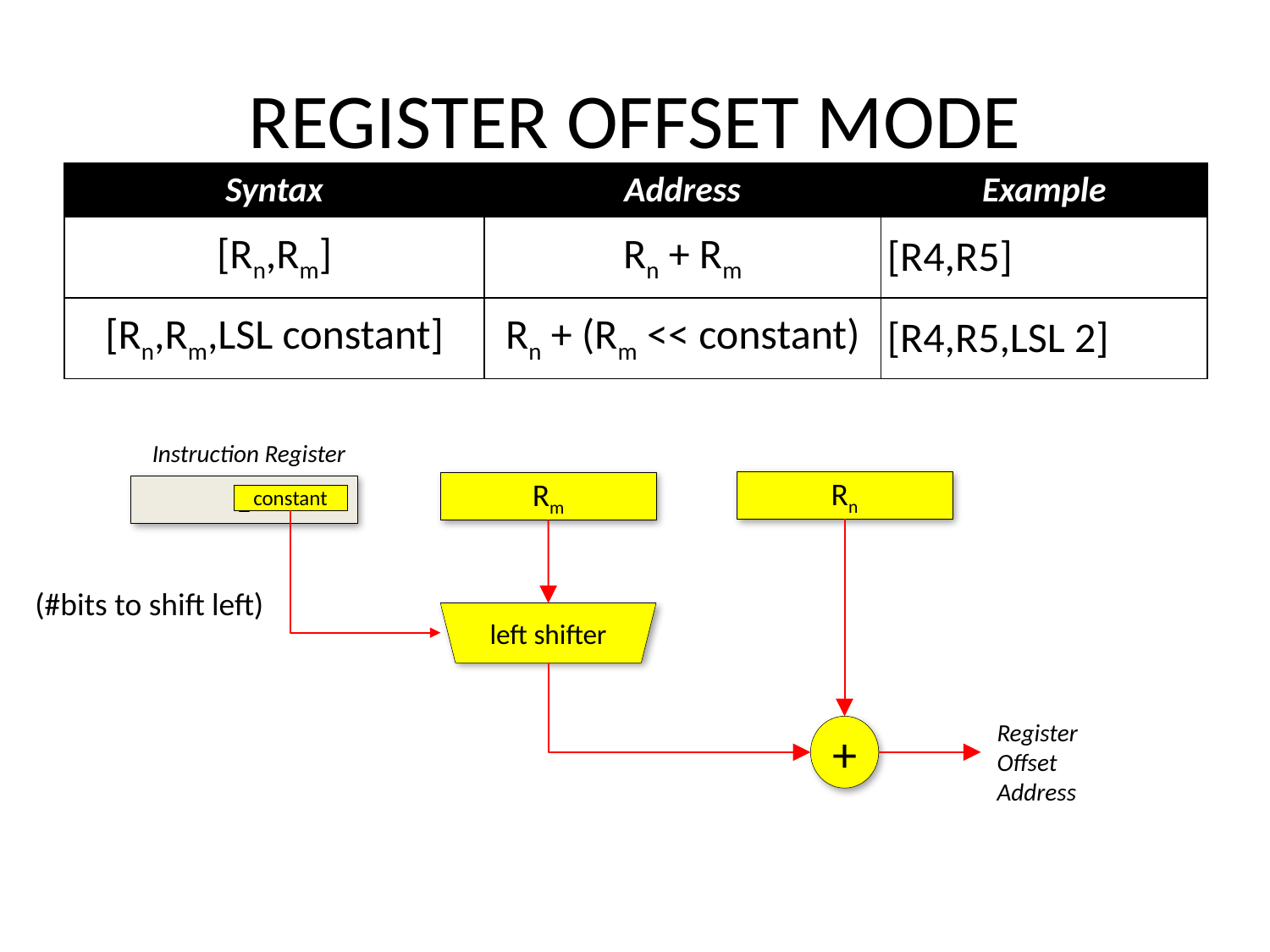

# REGISTER OFFSET MODE
| Syntax | Address | Example |
| --- | --- | --- |
| [Rn,Rm] | Rn + Rm | [R4,R5] |
| [Rn,Rm,LSL constant] | Rn + (Rm << constant) | [R4,R5,LSL 2] |
Instruction Register
z
constant
Rn
Rm

left shifter
Register Offset
Address
+
(#bits to shift left)